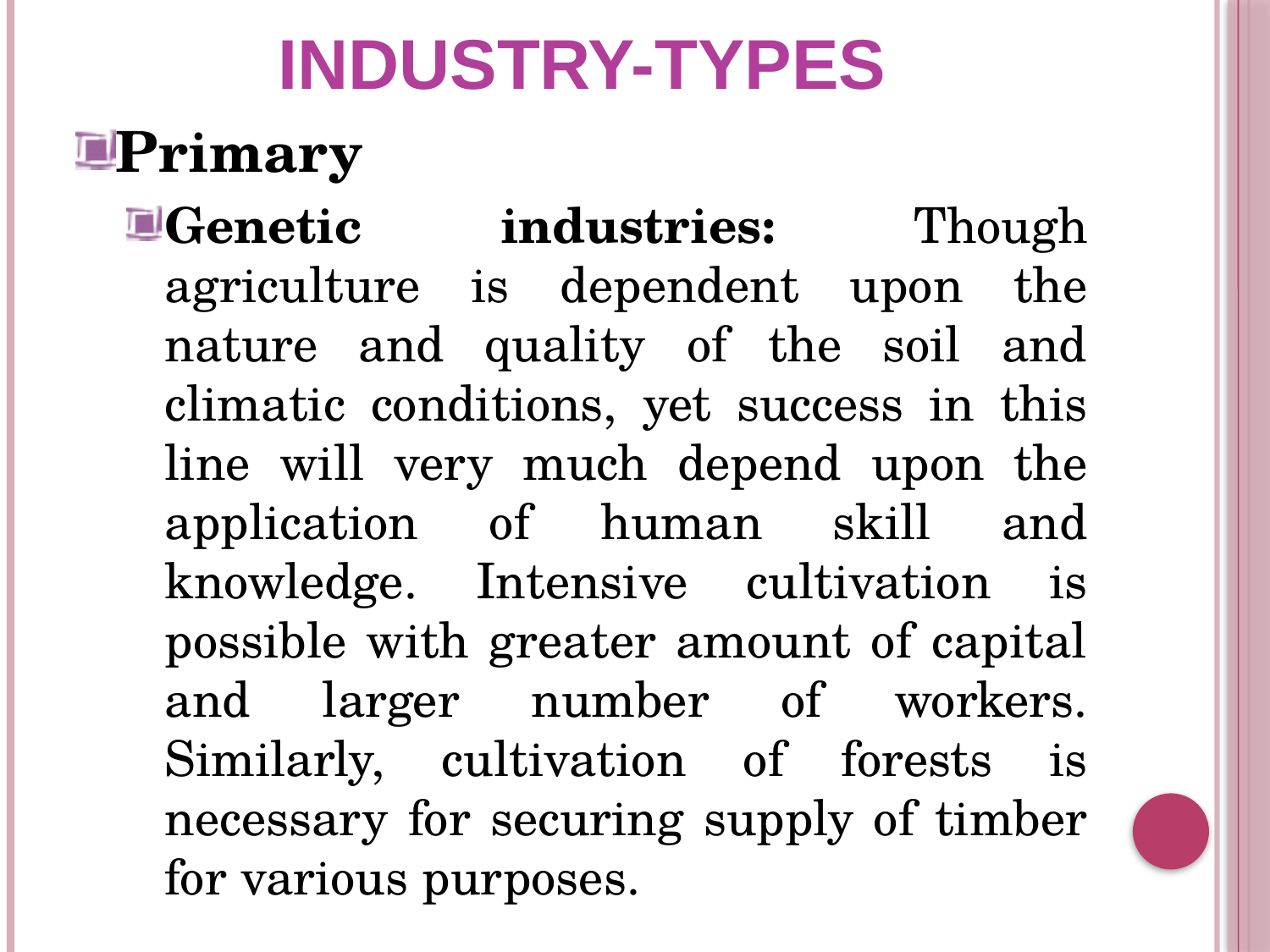

# Industry-Types
Primary
Genetic industries: Though agriculture is dependent upon the nature and quality of the soil and climatic conditions, yet success in this line will very much depend upon the application of human skill and knowledge. Intensive cultivation is possible with greater amount of capital and larger number of workers. Similarly, cultivation of forests is necessary for securing supply of timber for various purposes.